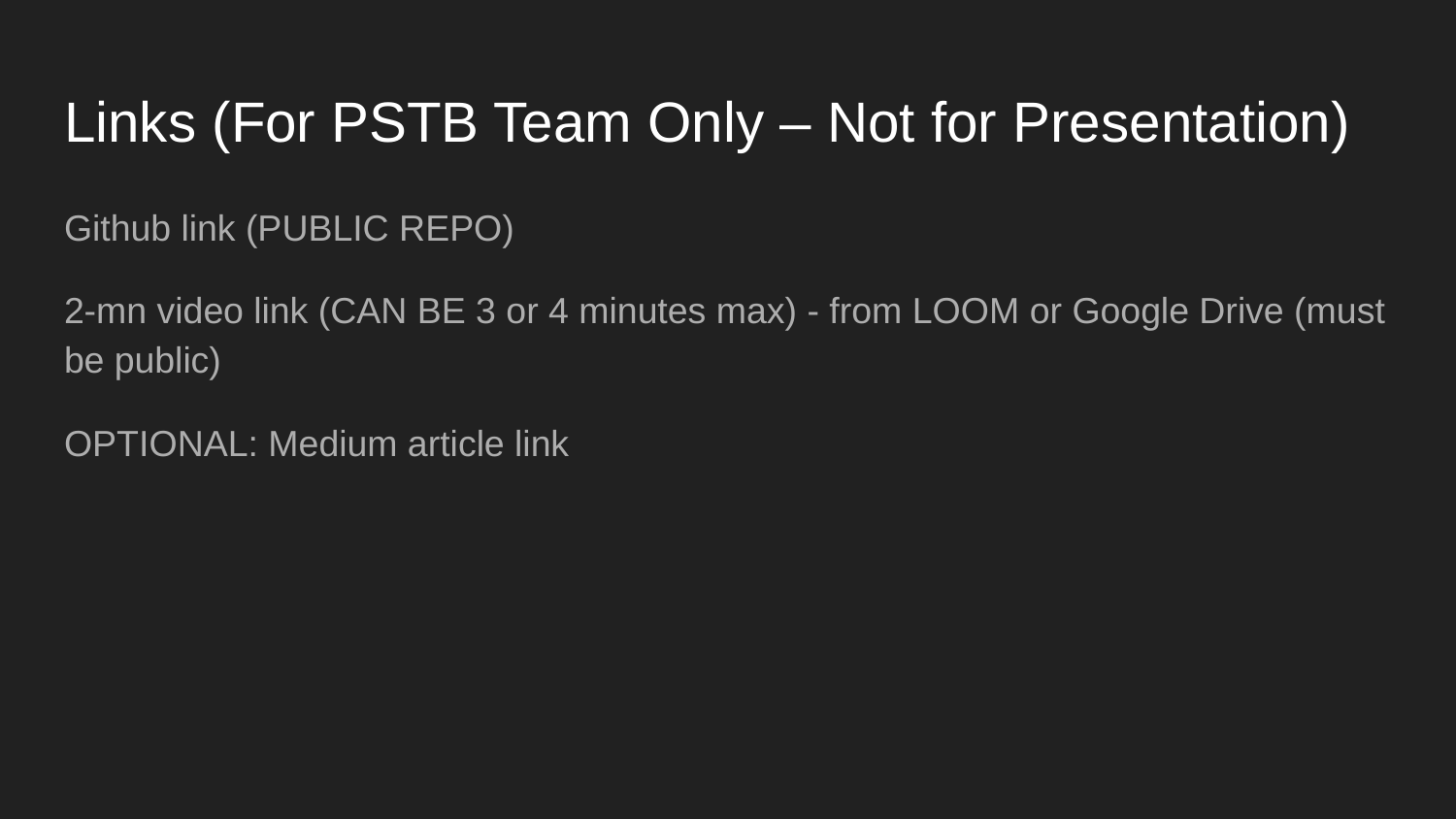

# Links (For PSTB Team Only – Not for Presentation)
Github link (PUBLIC REPO)
2-mn video link (CAN BE 3 or 4 minutes max) - from LOOM or Google Drive (must be public)
OPTIONAL: Medium article link